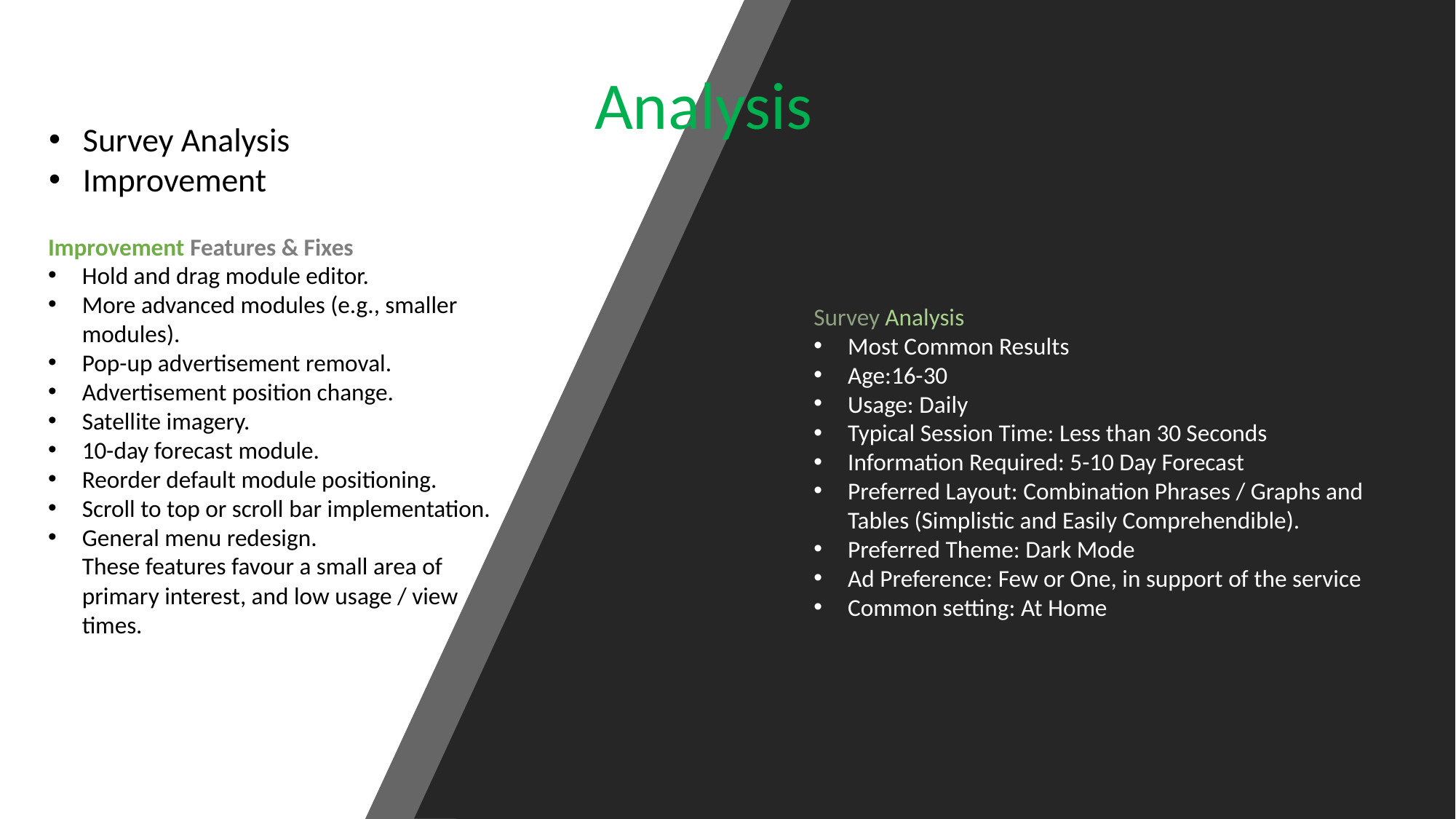

Analysis
Survey Analysis
Improvement
Improvement Features & Fixes
Hold and drag module editor.
More advanced modules (e.g., smaller modules).
Pop-up advertisement removal.
Advertisement position change.
Satellite imagery.
10-day forecast module.
Reorder default module positioning.
Scroll to top or scroll bar implementation.
General menu redesign.
These features favour a small area of primary interest, and low usage / view times.
Survey Analysis
Most Common Results
Age:16-30
Usage: Daily
Typical Session Time: Less than 30 Seconds
Information Required: 5-10 Day Forecast
Preferred Layout: Combination Phrases / Graphs and Tables (Simplistic and Easily Comprehendible).
Preferred Theme: Dark Mode
Ad Preference: Few or One, in support of the service
Common setting: At Home